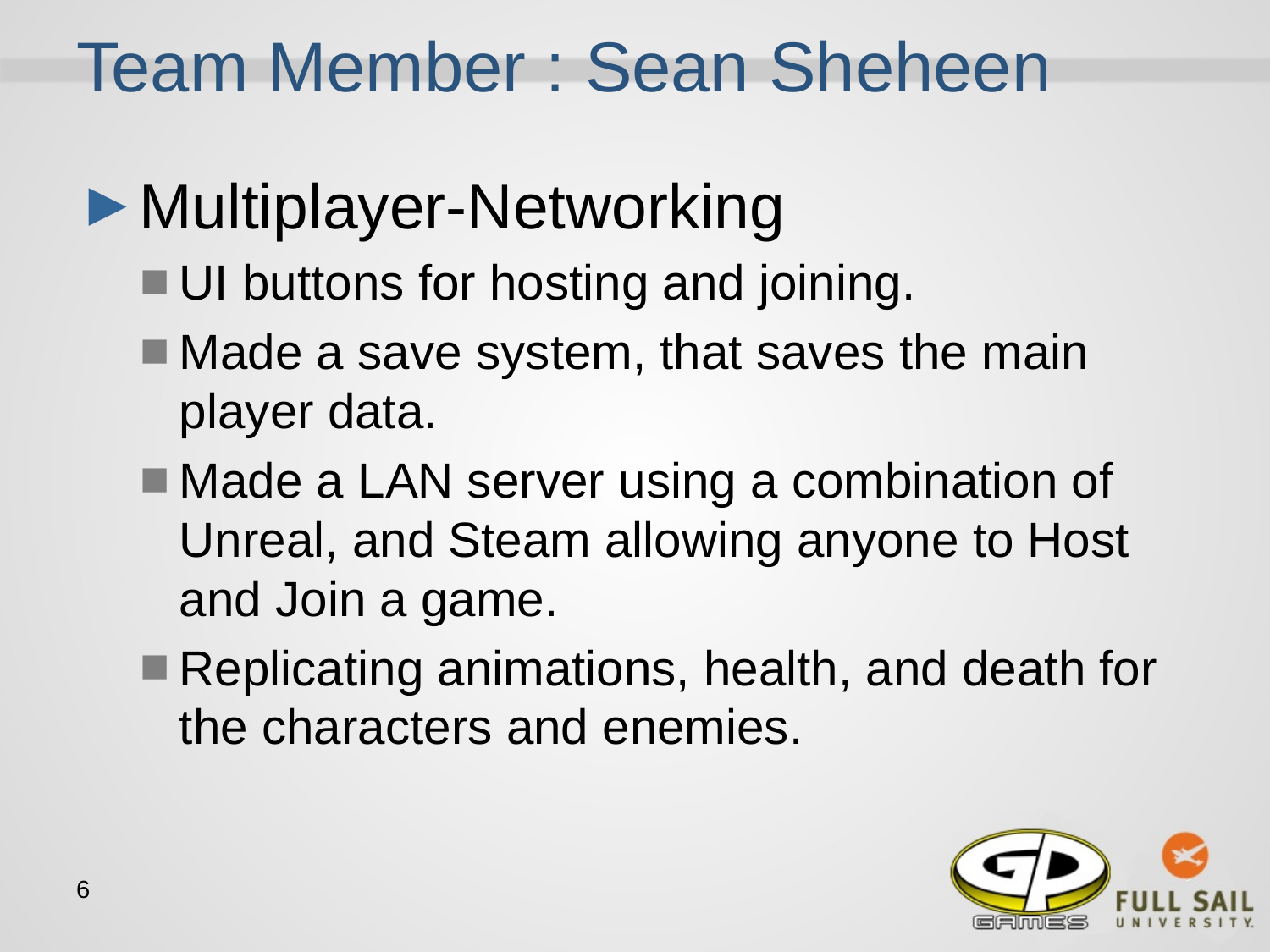

# Team Member : Sean Sheheen
Multiplayer-Networking
UI buttons for hosting and joining.
Made a save system, that saves the main player data.
Made a LAN server using a combination of Unreal, and Steam allowing anyone to Host and Join a game.
Replicating animations, health, and death for the characters and enemies.
6